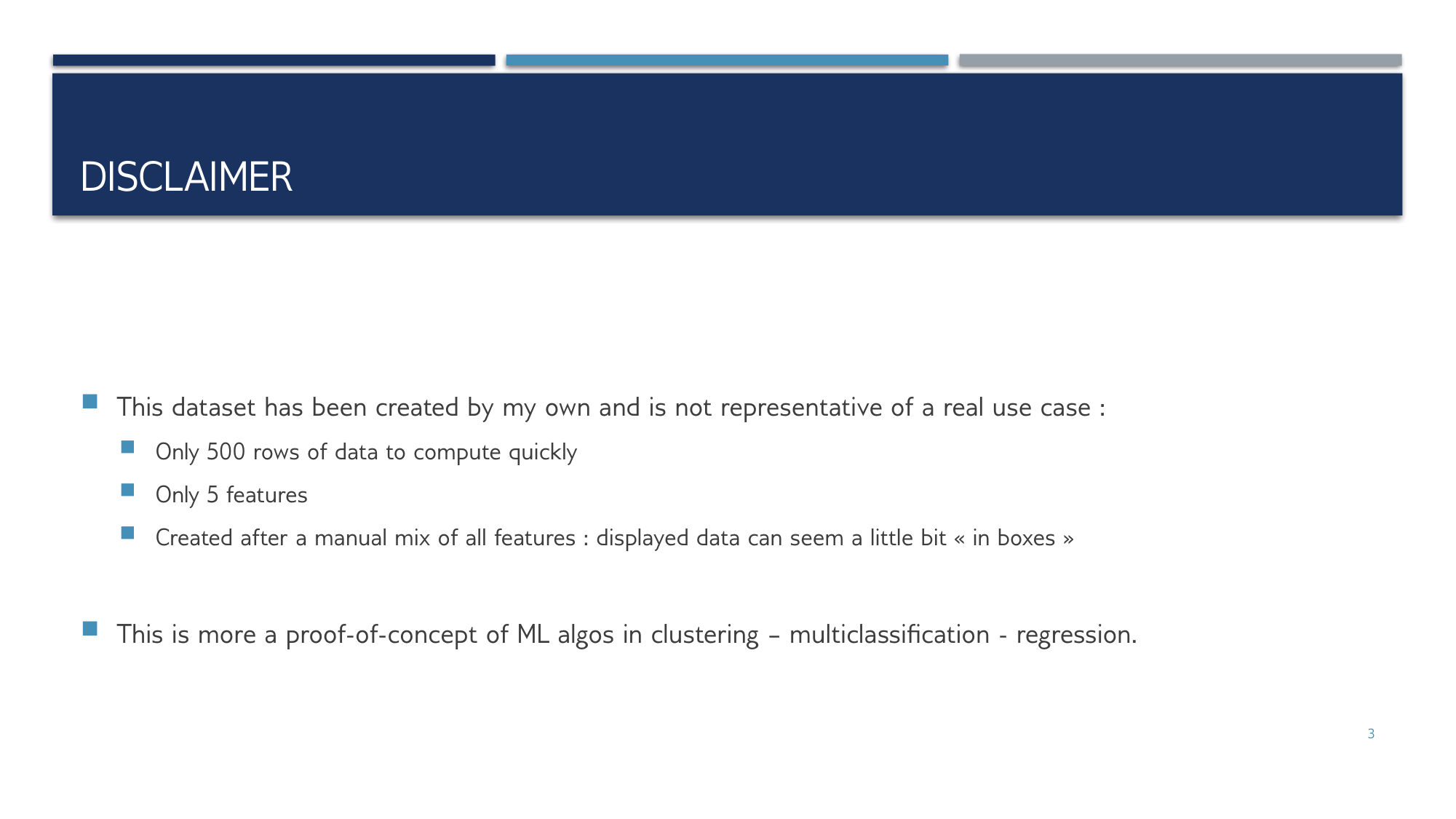

# Disclaimer
This dataset has been created by my own and is not representative of a real use case :
Only 500 rows of data to compute quickly
Only 5 features
Created after a manual mix of all features : displayed data can seem a little bit « in boxes »

This is more a proof-of-concept of ML algos in clustering – multiclassification - regression.
3